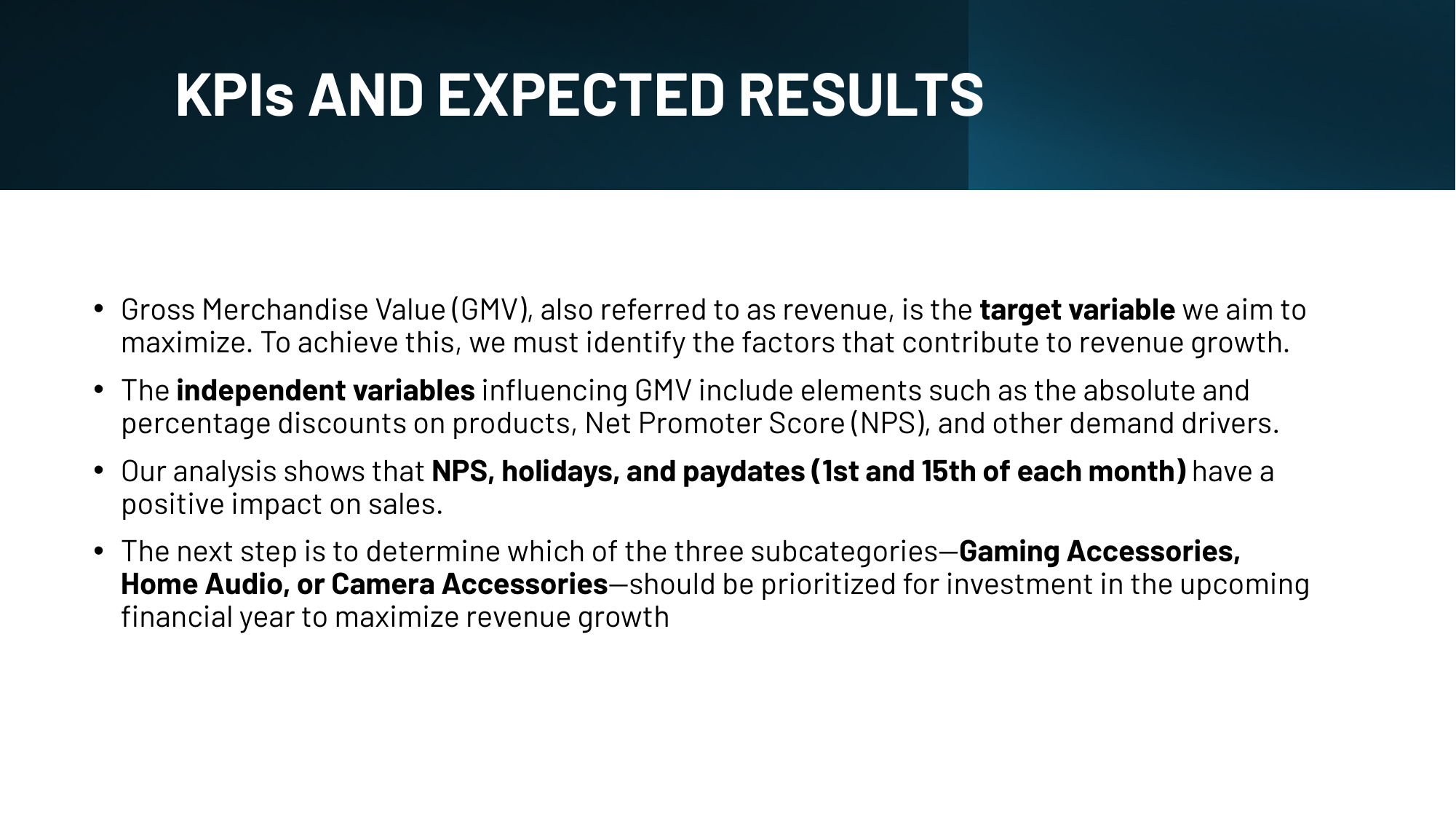

# KPIs AND EXPECTED RESULTS
Gross Merchandise Value (GMV), also referred to as revenue, is the target variable we aim to maximize. To achieve this, we must identify the factors that contribute to revenue growth.
The independent variables influencing GMV include elements such as the absolute and percentage discounts on products, Net Promoter Score (NPS), and other demand drivers.
Our analysis shows that NPS, holidays, and paydates (1st and 15th of each month) have a positive impact on sales.
The next step is to determine which of the three subcategories—Gaming Accessories, Home Audio, or Camera Accessories—should be prioritized for investment in the upcoming financial year to maximize revenue growth